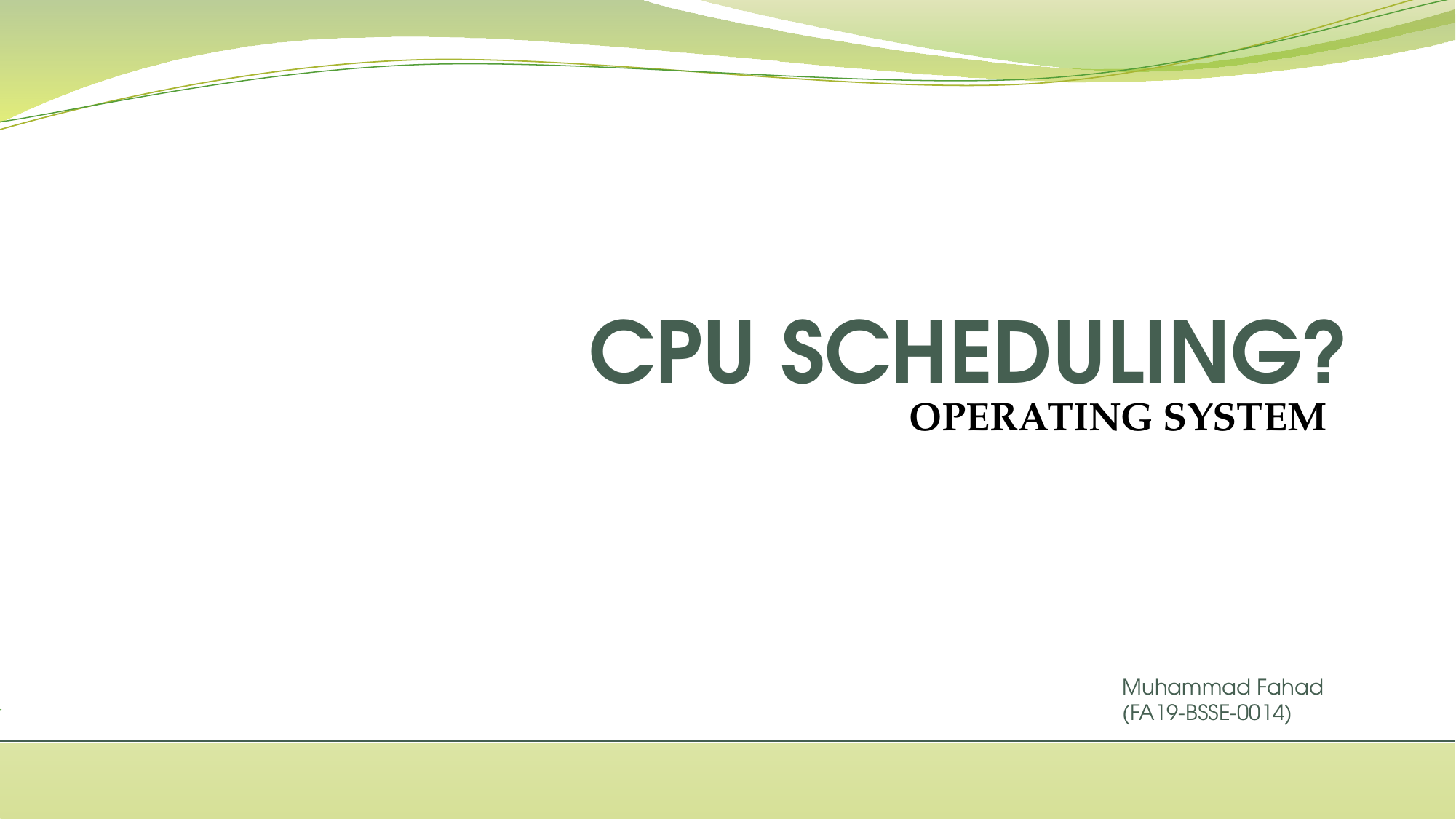

CPU SCHEDULING?
OPERATING SYSTEM
# Muhammad Fahad (FA19-BSSE-0014)